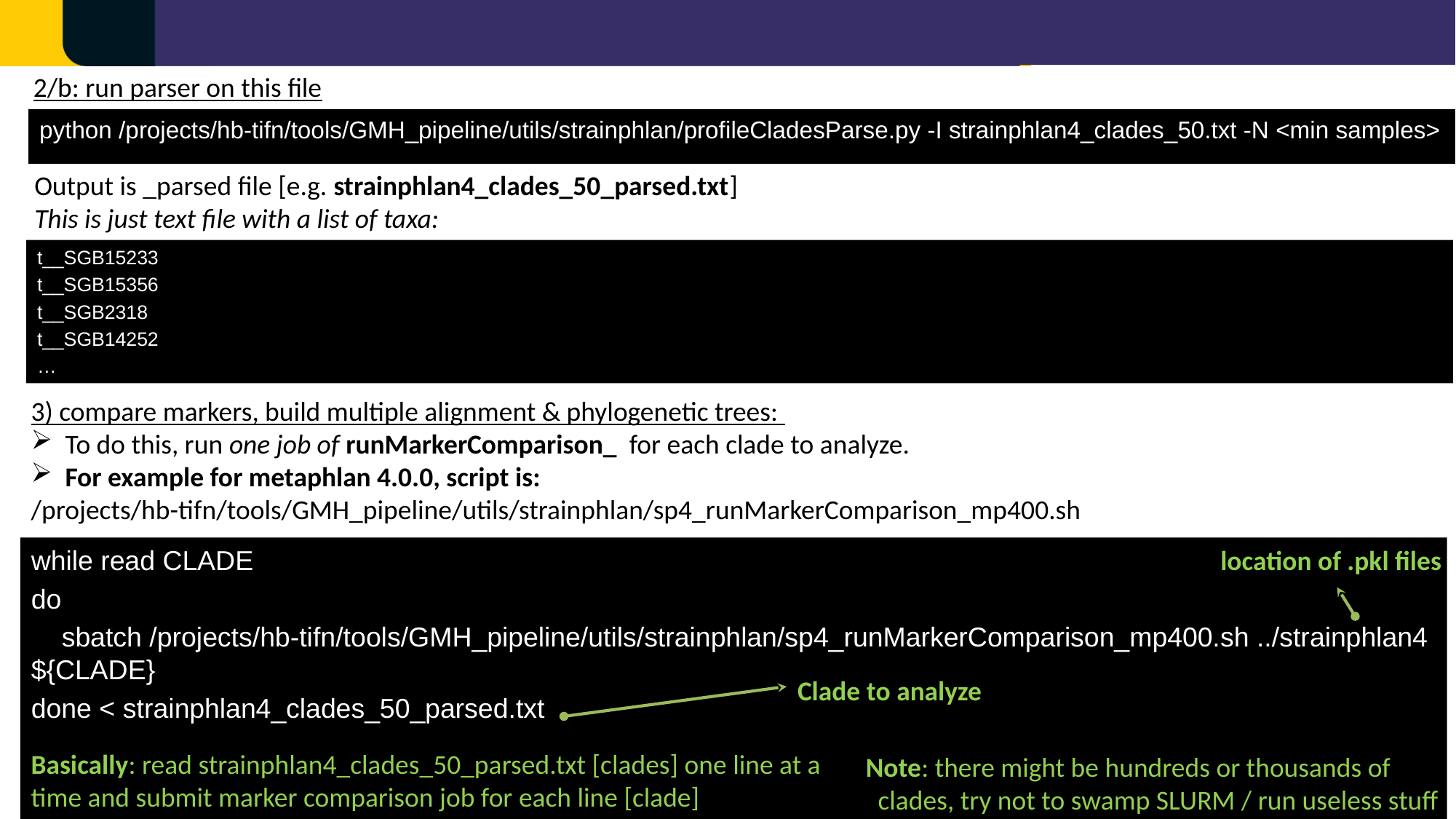

2/b: run parser on this file
python /projects/hb-tifn/tools/GMH_pipeline/utils/strainphlan/profileCladesParse.py -I strainphlan4_clades_50.txt -N <min samples>
Output is _parsed file [e.g. strainphlan4_clades_50_parsed.txt]
This is just text file with a list of taxa:
t__SGB15233
t__SGB15356
t__SGB2318
t__SGB14252
…
3) compare markers, build multiple alignment & phylogenetic trees:
To do this, run one job of runMarkerComparison_  for each clade to analyze.
For example for metaphlan 4.0.0, script is:
/projects/hb-tifn/tools/GMH_pipeline/utils/strainphlan/sp4_runMarkerComparison_mp400.sh
location of .pkl files
while read CLADE
do
    sbatch /projects/hb-tifn/tools/GMH_pipeline/utils/strainphlan/sp4_runMarkerComparison_mp400.sh ../strainphlan4 ${CLADE}
done < strainphlan4_clades_50_parsed.txt
Clade to analyze
Basically: read strainphlan4_clades_50_parsed.txt [clades] one line at a time and submit marker comparison job for each line [clade]
Note: there might be hundreds or thousands of
  clades, try not to swamp SLURM / run useless stuff